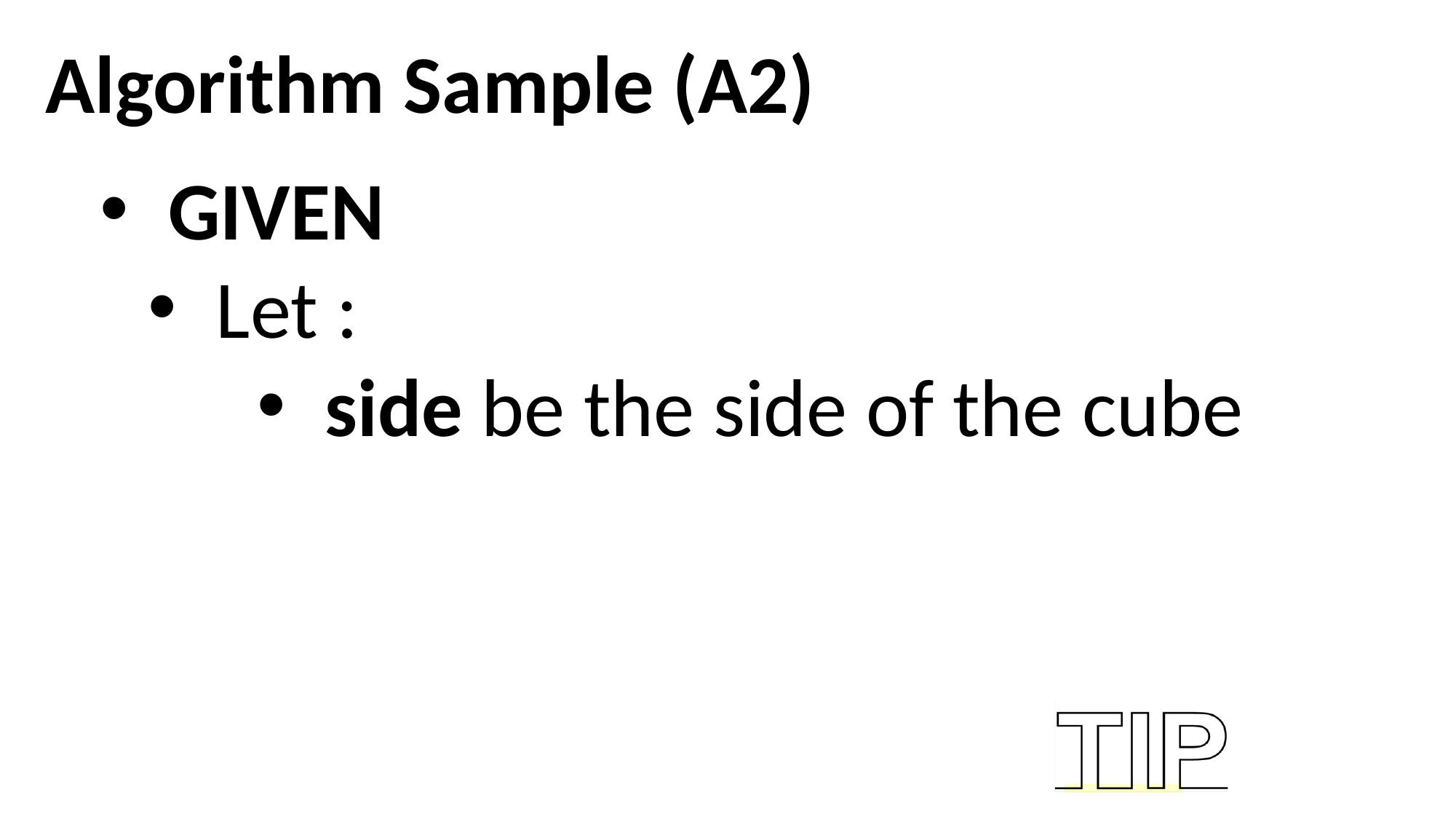

Algorithm Sample (A2)
GIVEN
Let :
side be the side of the cube